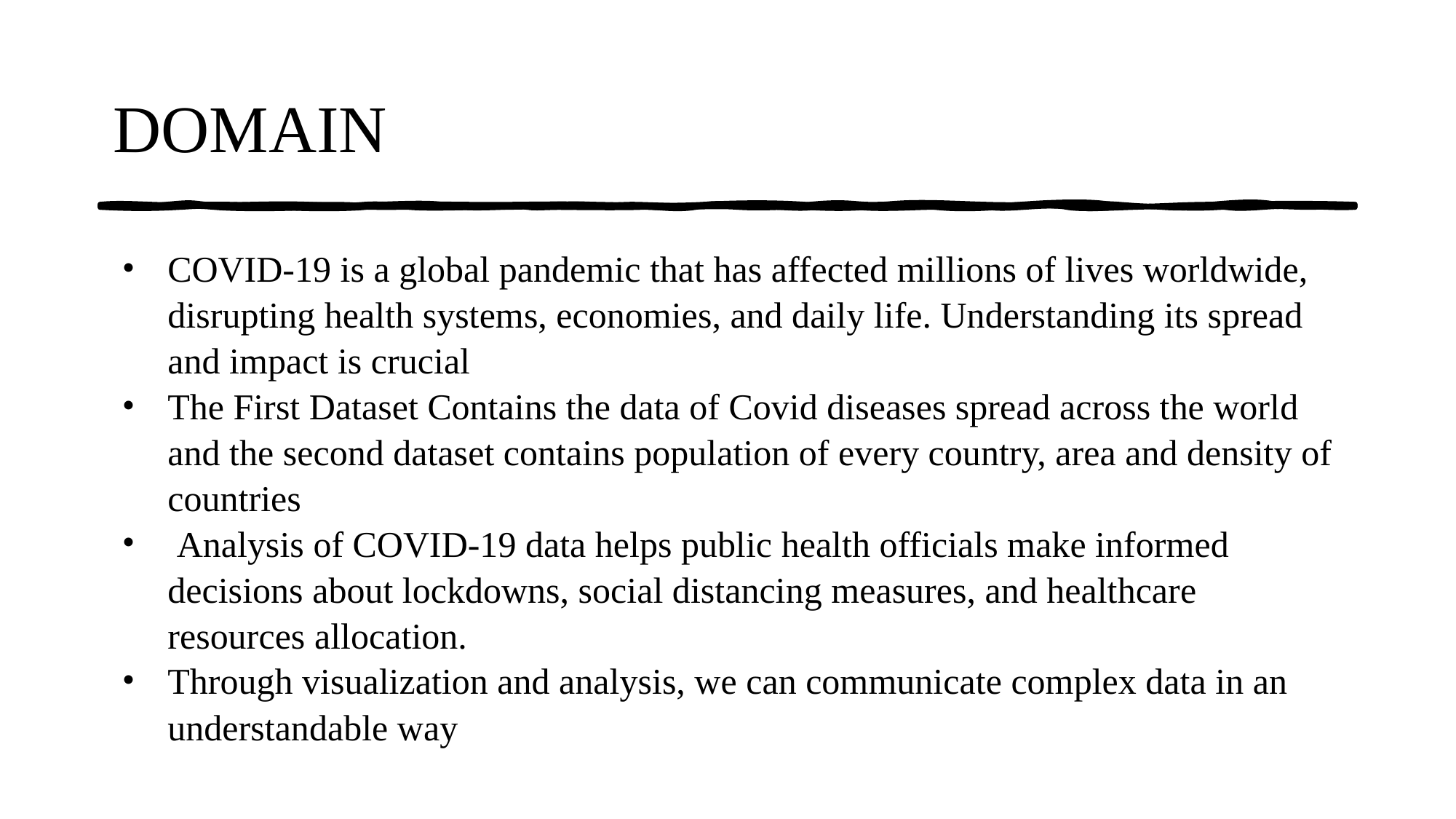

# DOMAIN
COVID-19 is a global pandemic that has affected millions of lives worldwide, disrupting health systems, economies, and daily life. Understanding its spread and impact is crucial
The First Dataset Contains the data of Covid diseases spread across the world and the second dataset contains population of every country, area and density of countries
 Analysis of COVID-19 data helps public health officials make informed decisions about lockdowns, social distancing measures, and healthcare resources allocation.
Through visualization and analysis, we can communicate complex data in an understandable way